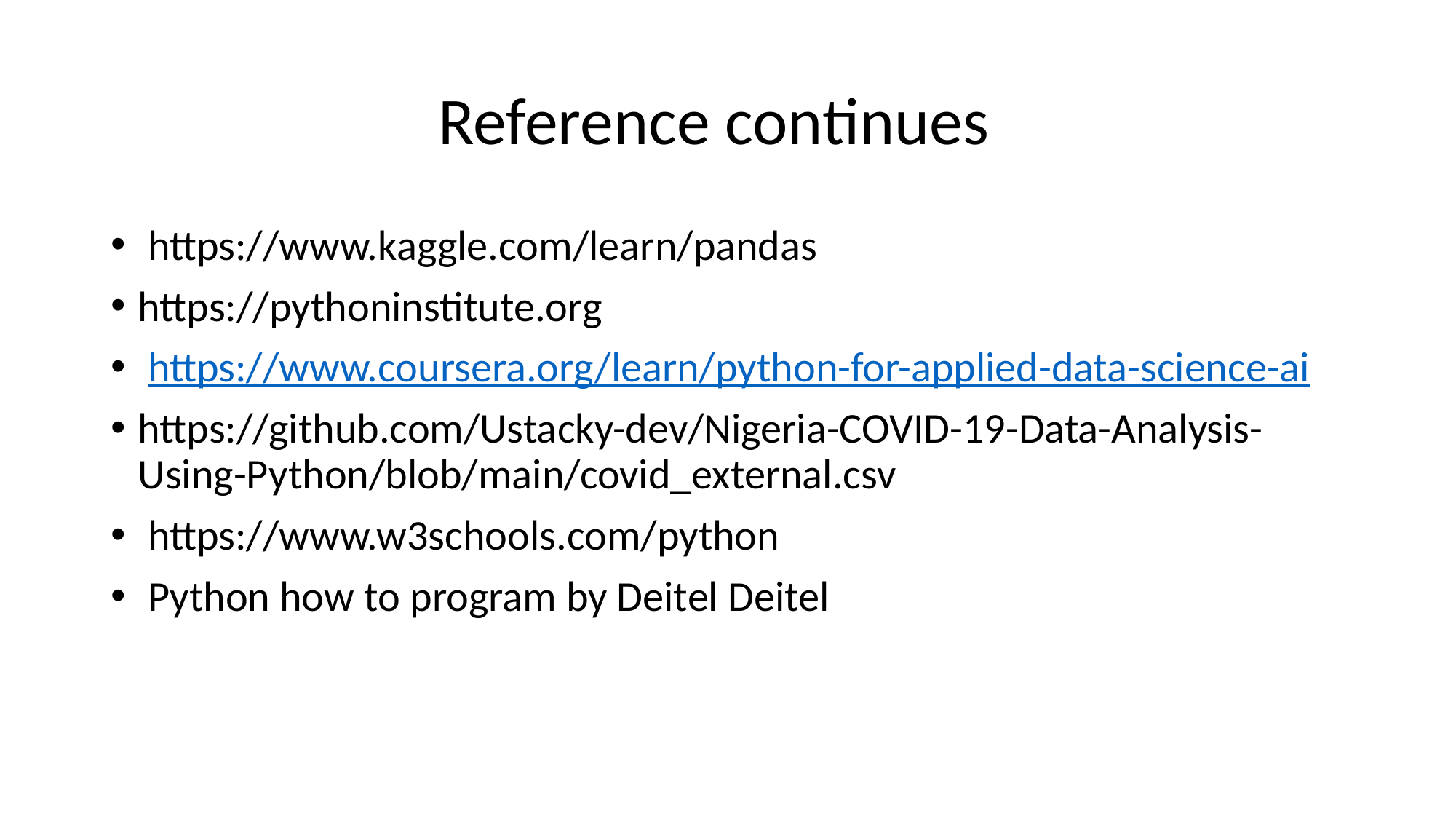

# Reference continues
 https://www.kaggle.com/learn/pandas
https://pythoninstitute.org
 https://www.coursera.org/learn/python-for-applied-data-science-ai
https://github.com/Ustacky-dev/Nigeria-COVID-19-Data-Analysis-Using-Python/blob/main/covid_external.csv
 https://www.w3schools.com/python
 Python how to program by Deitel Deitel